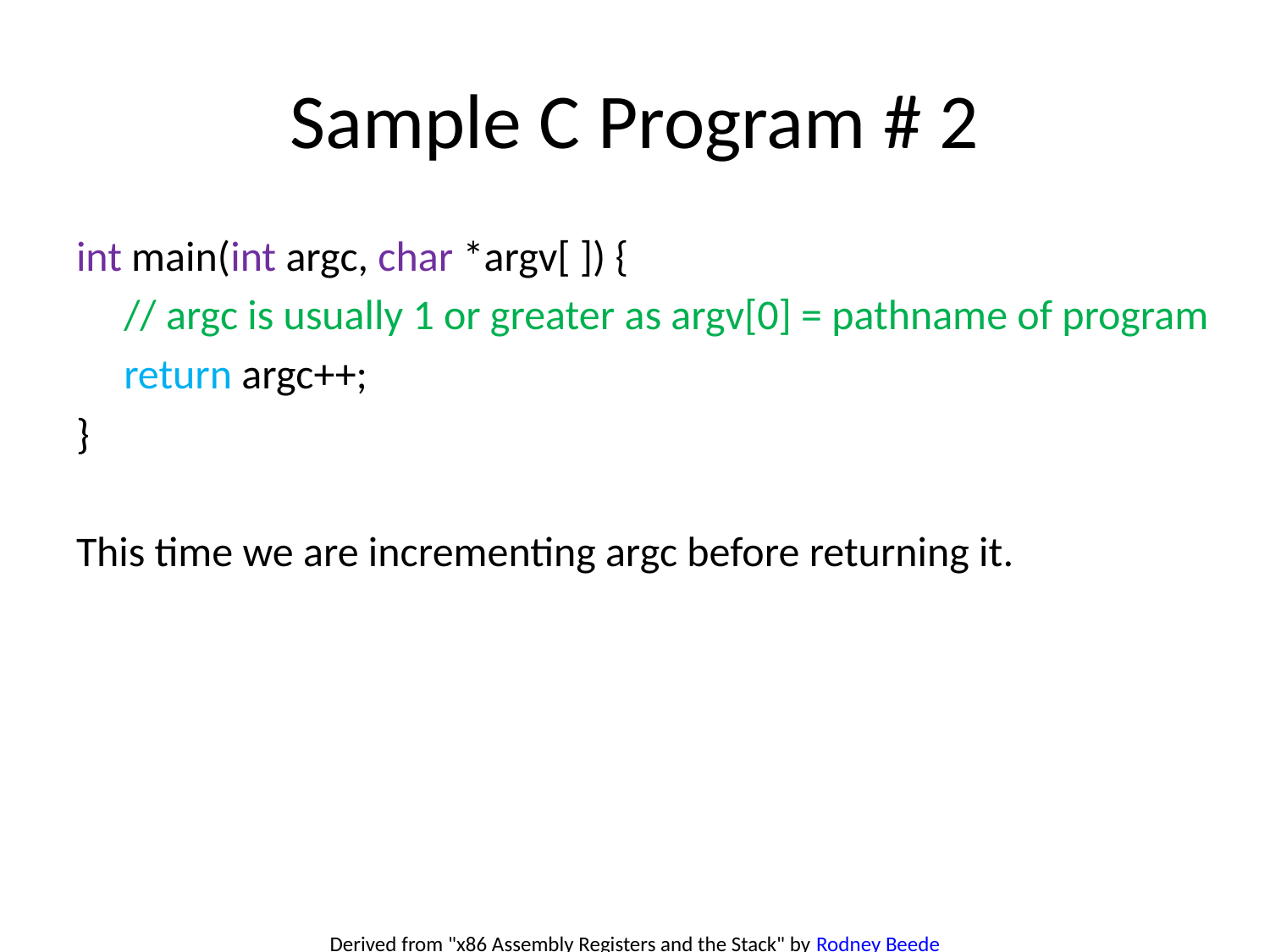

# Sample C Program # 2
int main(int argc, char *argv[ ]) {
	// argc is usually 1 or greater as argv[0] = pathname of program
	return argc++;
}

This time we are incrementing argc before returning it.